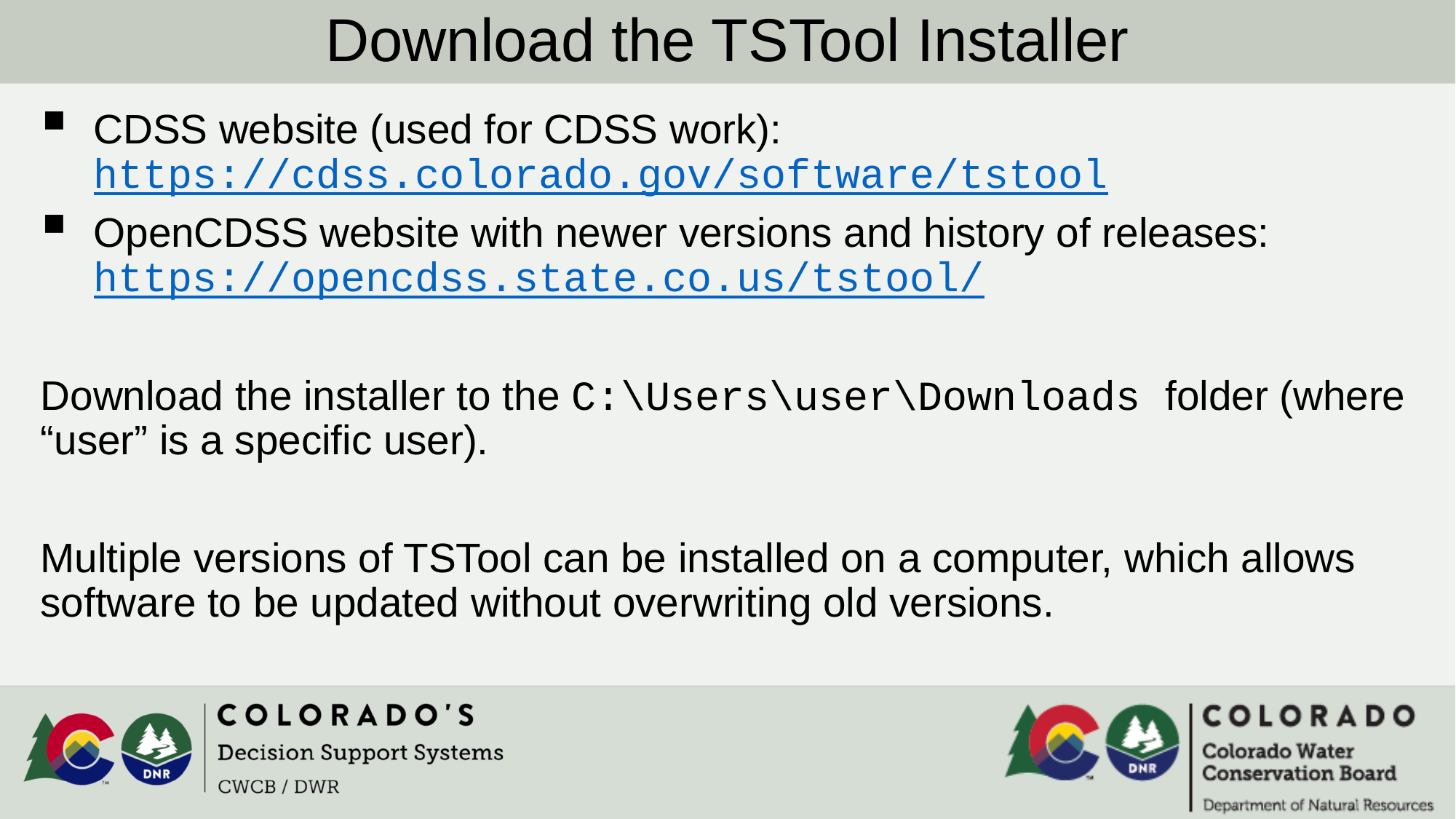

Download the TSTool Installer
CDSS website (used for CDSS work): https://cdss.colorado.gov/software/tstool
OpenCDSS website with newer versions and history of releases:  https://opencdss.state.co.us/tstool/

Download the installer to the C:\Users\user\Downloads folder (where “user” is a specific user).

Multiple versions of TSTool can be installed on a computer, which allows software to be updated without overwriting old versions.